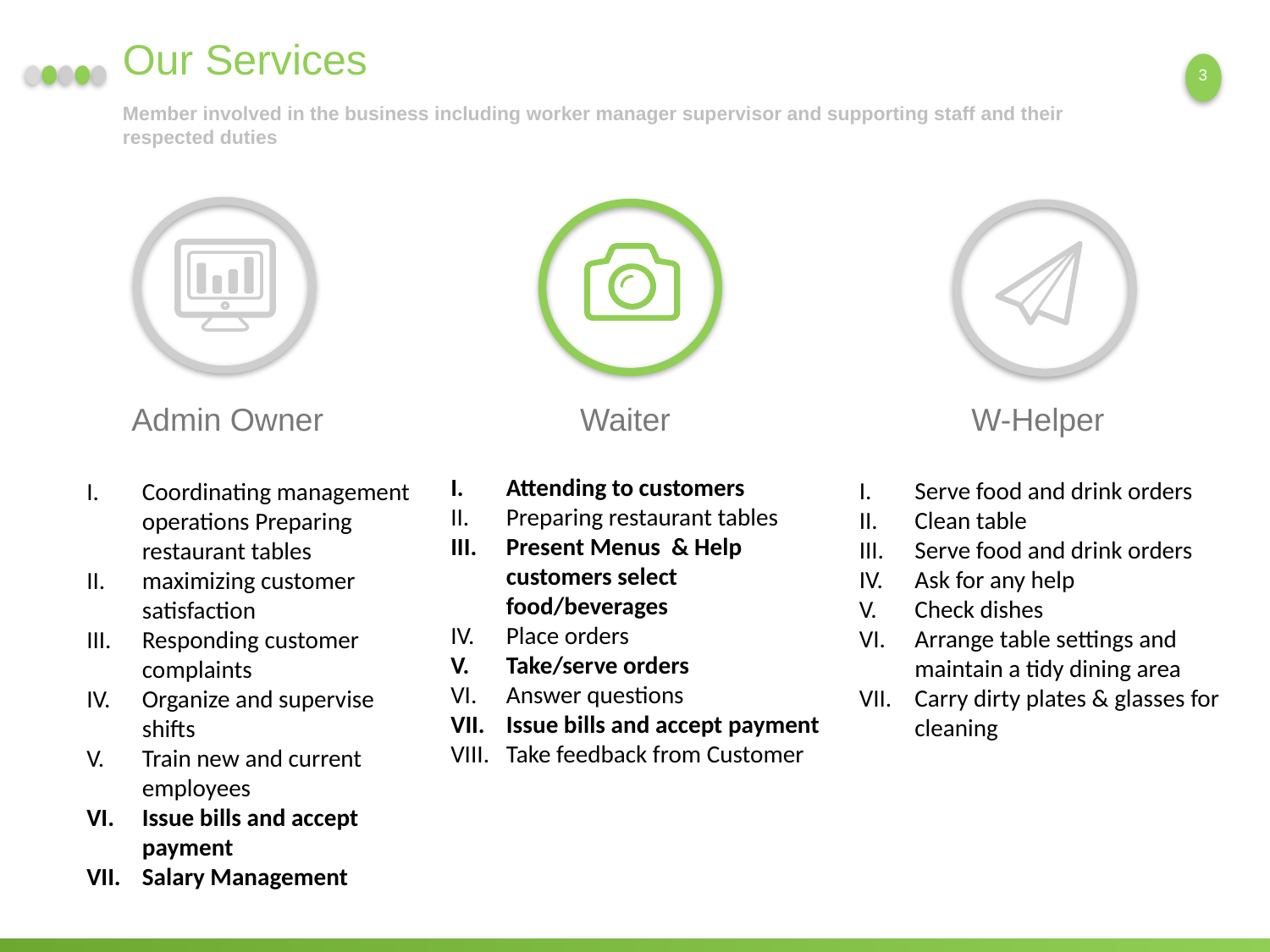

Our Services
3
Member involved in the business including worker manager supervisor and supporting staff and their respected duties

Admin Owner
Waiter
W-Helper
Attending to customers
Preparing restaurant tables
Present Menus  & Help customers select food/beverages
Place orders
Take/serve orders
Answer questions
Issue bills and accept payment
Take feedback from Customer
Serve food and drink orders
Clean table
Serve food and drink orders
Ask for any help
Check dishes
Arrange table settings and maintain a tidy dining area
Carry dirty plates & glasses for cleaning
Coordinating management operations Preparing restaurant tables
maximizing customer satisfaction
Responding customer complaints
Organize and supervise shifts
Train new and current employees
Issue bills and accept payment
Salary Management